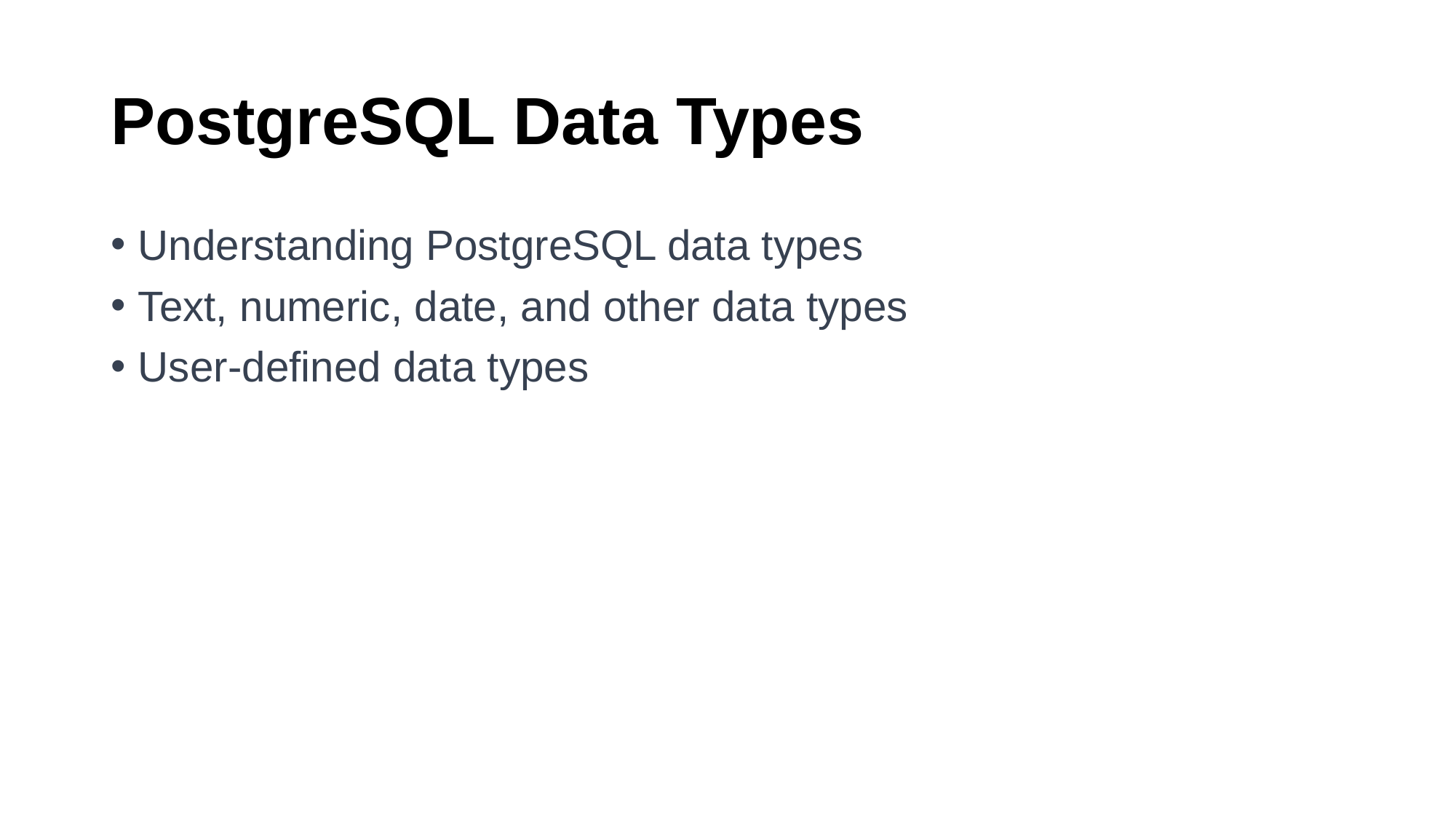

# PostgreSQL Data Types
Understanding PostgreSQL data types
Text, numeric, date, and other data types
User-defined data types